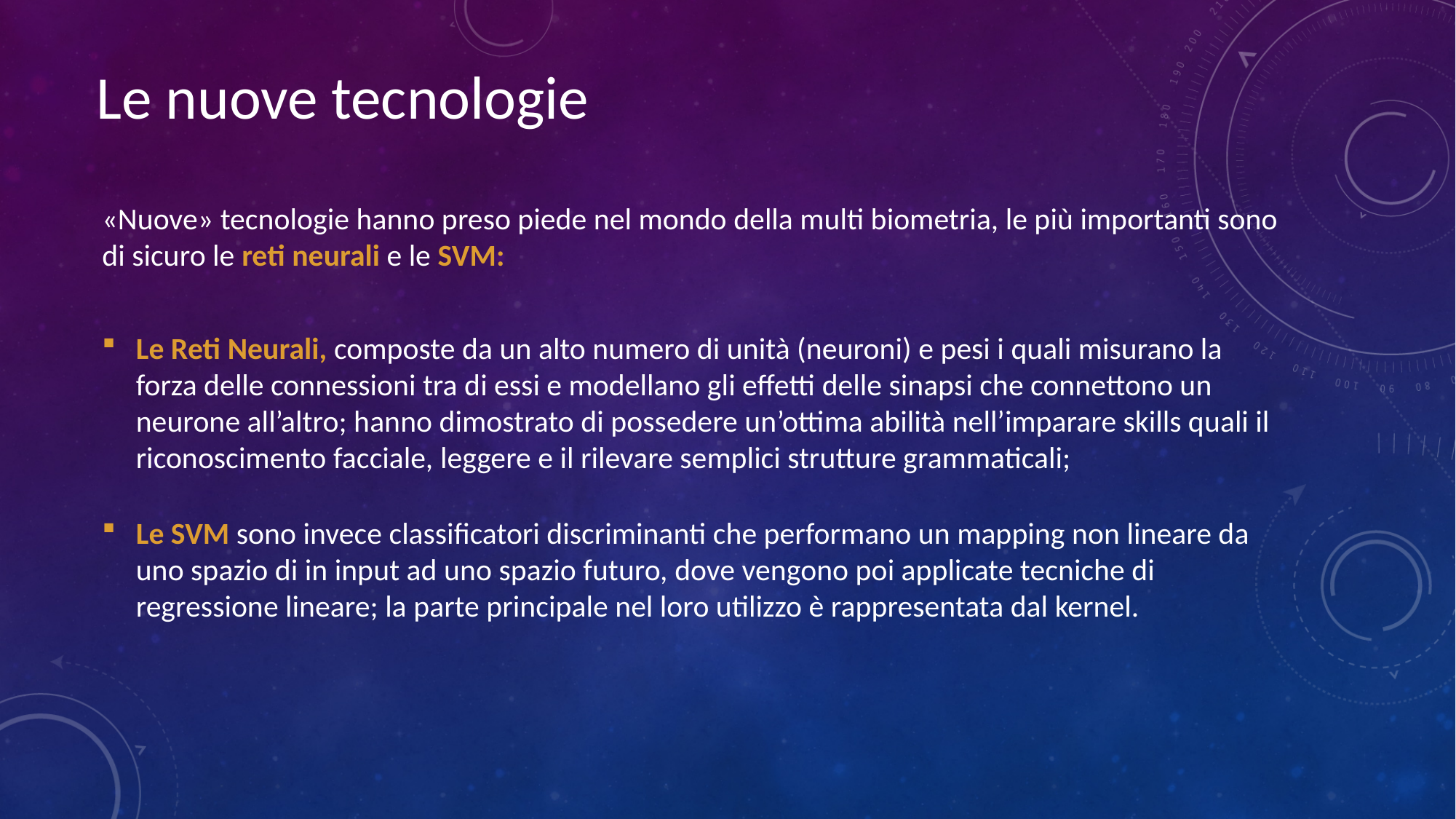

Le nuove tecnologie
«Nuove» tecnologie hanno preso piede nel mondo della multi biometria, le più importanti sono di sicuro le reti neurali e le SVM:
Le Reti Neurali, composte da un alto numero di unità (neuroni) e pesi i quali misurano la forza delle connessioni tra di essi e modellano gli effetti delle sinapsi che connettono un neurone all’altro; hanno dimostrato di possedere un’ottima abilità nell’imparare skills quali il riconoscimento facciale, leggere e il rilevare semplici strutture grammaticali;

Le SVM sono invece classificatori discriminanti che performano un mapping non lineare da uno spazio di in input ad uno spazio futuro, dove vengono poi applicate tecniche di regressione lineare; la parte principale nel loro utilizzo è rappresentata dal kernel.